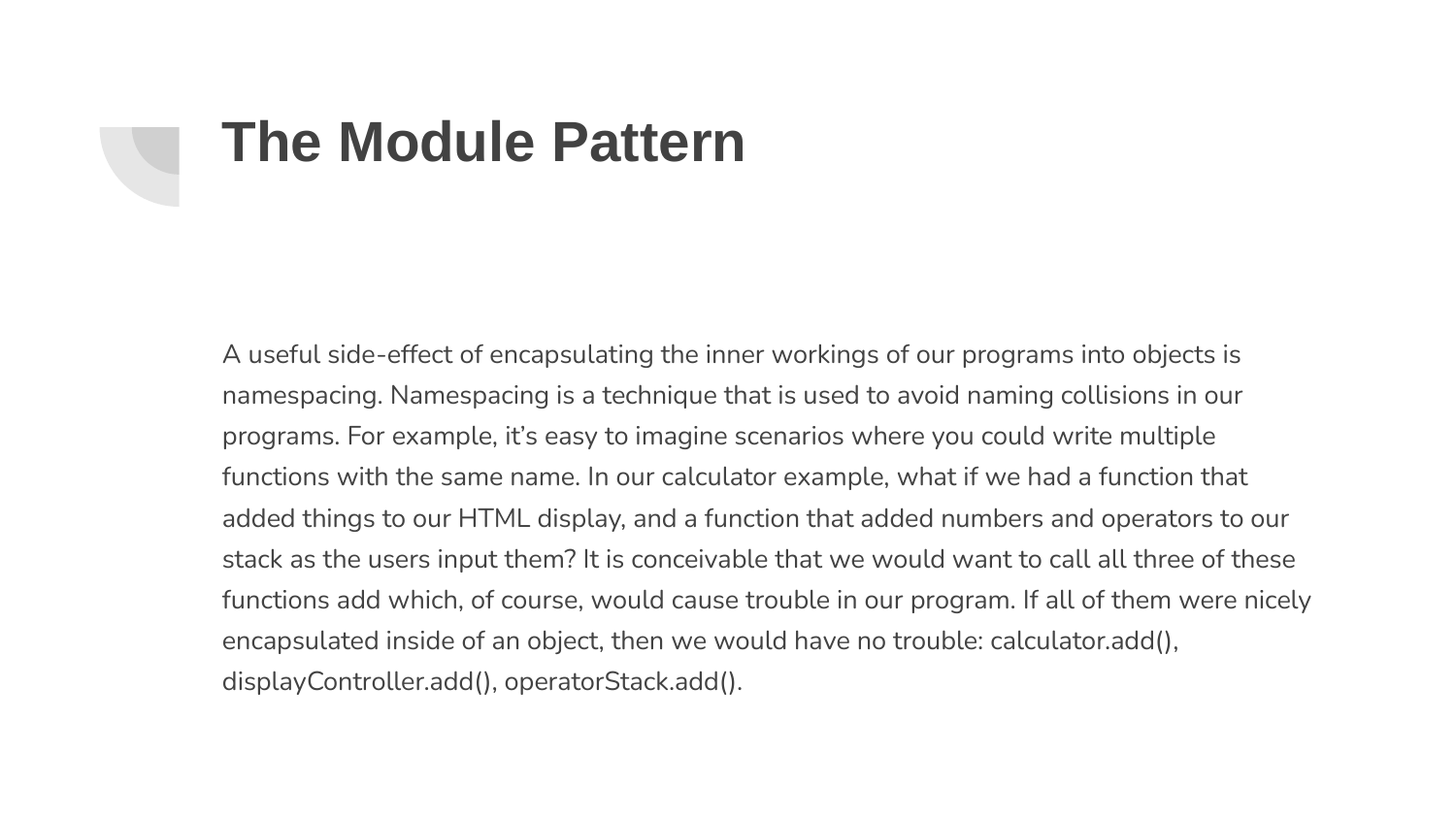

# The Module Pattern
A useful side-effect of encapsulating the inner workings of our programs into objects is namespacing. Namespacing is a technique that is used to avoid naming collisions in our programs. For example, it’s easy to imagine scenarios where you could write multiple functions with the same name. In our calculator example, what if we had a function that added things to our HTML display, and a function that added numbers and operators to our stack as the users input them? It is conceivable that we would want to call all three of these functions add which, of course, would cause trouble in our program. If all of them were nicely encapsulated inside of an object, then we would have no trouble: calculator.add(), displayController.add(), operatorStack.add().